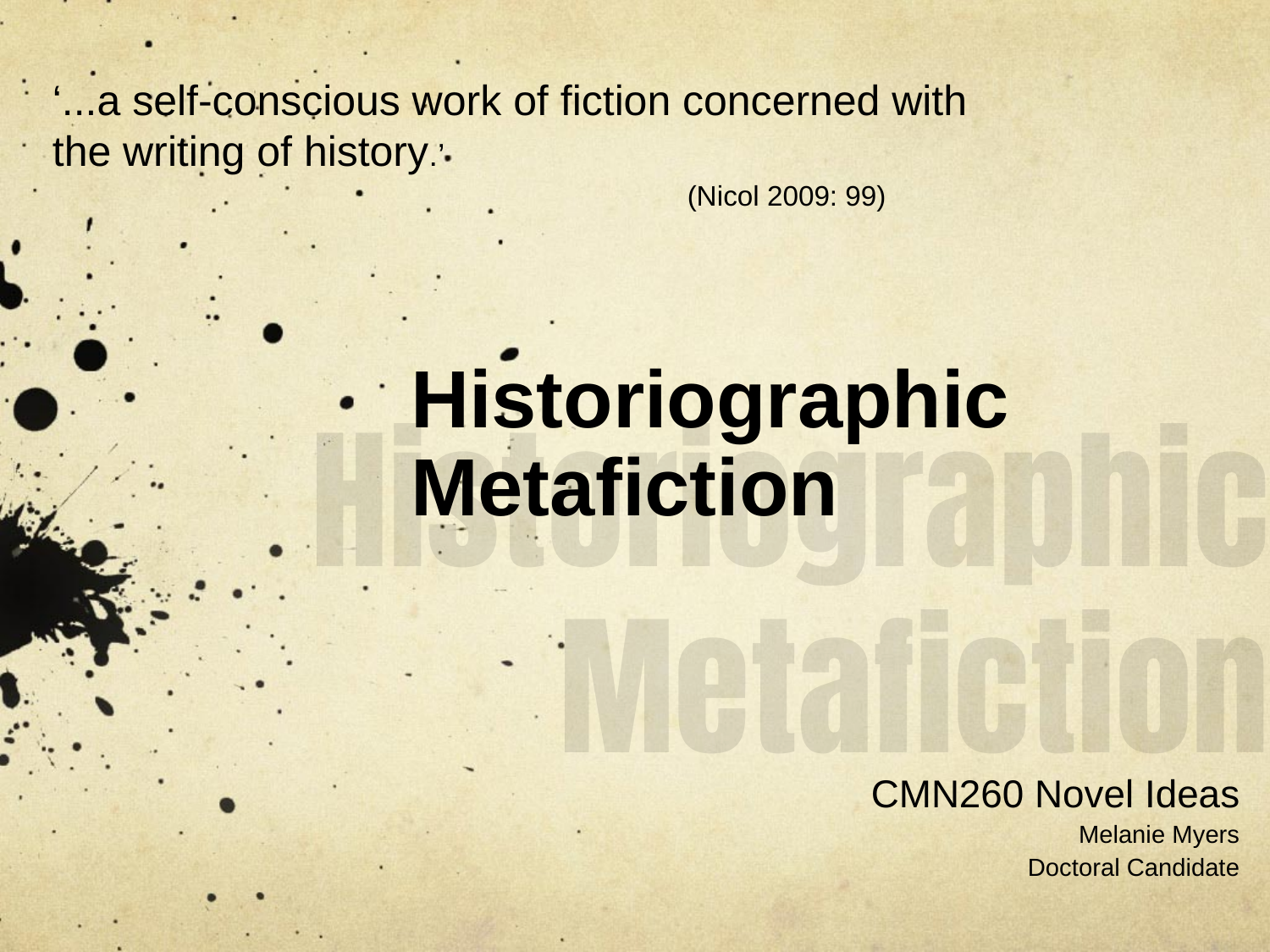

‘...a self-conscious work of fiction concerned with the writing of history.’
					(Nicol 2009: 99)
# Historiographic Metafiction
Historiographic
  Metafiction
CMN260 Novel Ideas
Melanie Myers
Doctoral Candidate